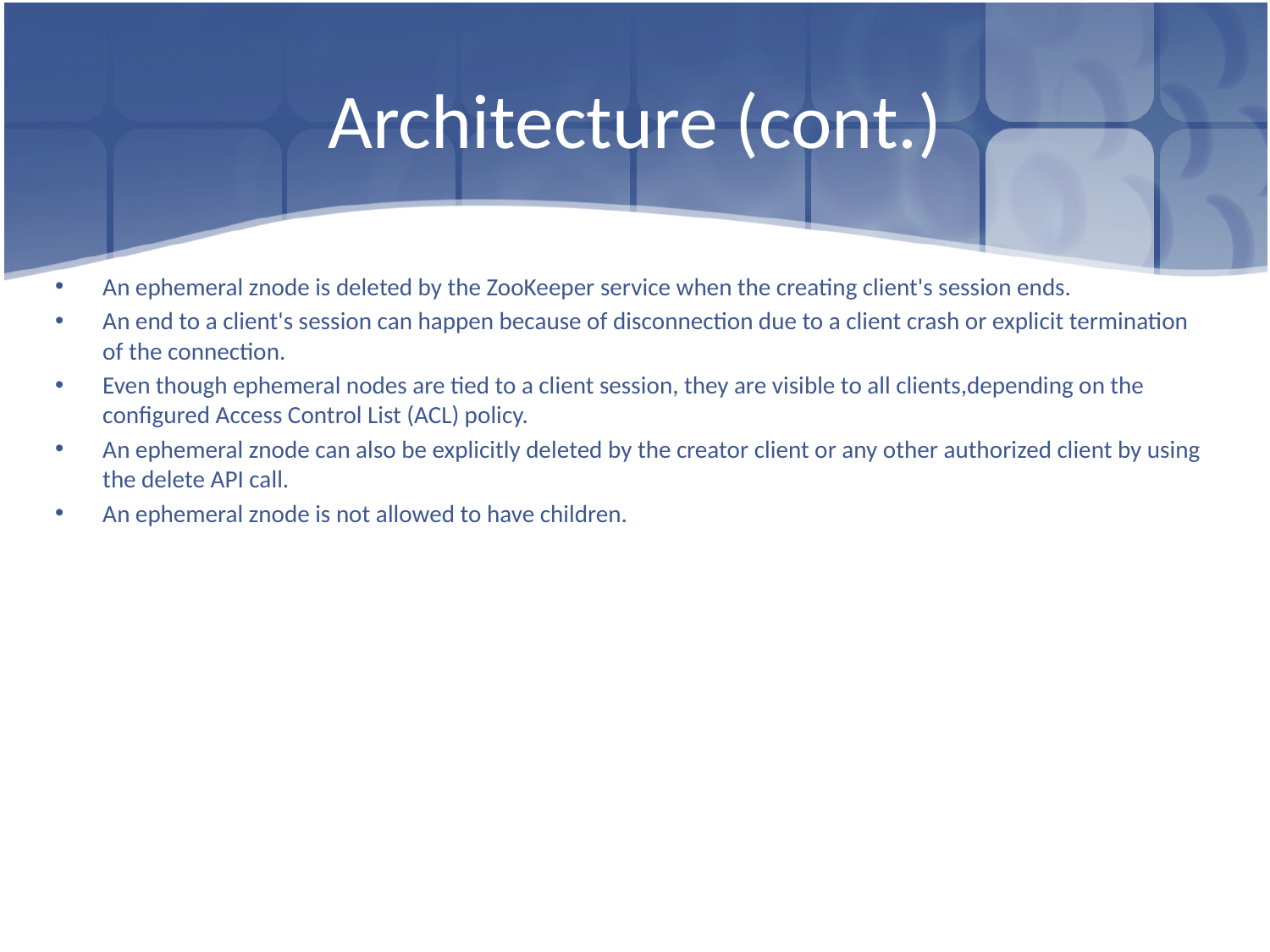

# Architecture (cont.)
An ephemeral znode is deleted by the ZooKeeper service when the creating client's session ends.
An end to a client's session can happen because of disconnection due to a client crash or explicit termination of the connection.
Even though ephemeral nodes are tied to a client session, they are visible to all clients,depending on the configured Access Control List (ACL) policy.
An ephemeral znode can also be explicitly deleted by the creator client or any other authorized client by using the delete API call.
An ephemeral znode is not allowed to have children.